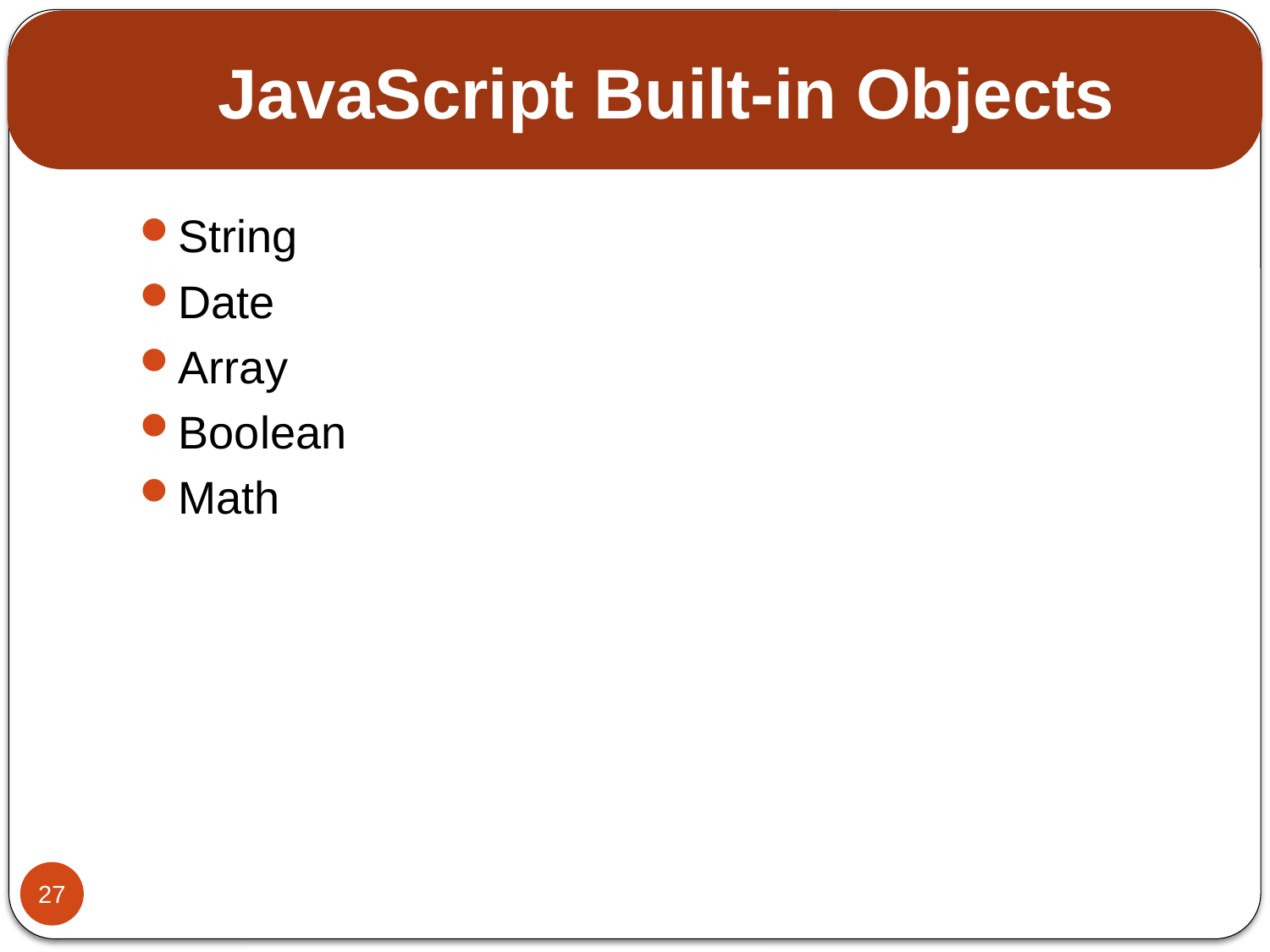

# JavaScript Built-in Objects
String
Date
Array
Boolean
Math
27